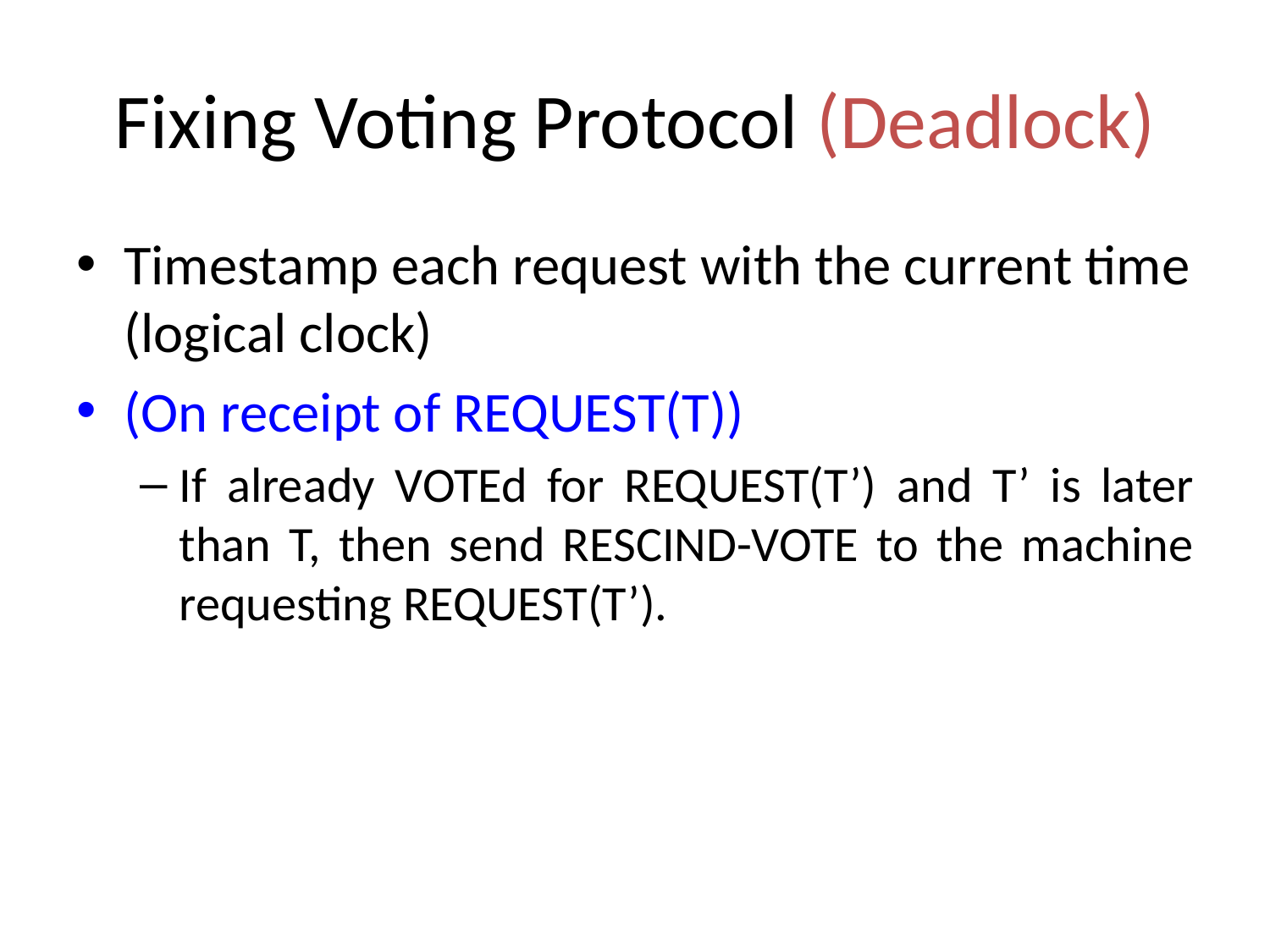

# Fixing Voting Protocol (Deadlock)
Timestamp each request with the current time (logical clock)
(On receipt of REQUEST(T))
If already VOTEd for REQUEST(T’) and T’ is later than T, then send RESCIND-VOTE to the machine requesting REQUEST(T’).